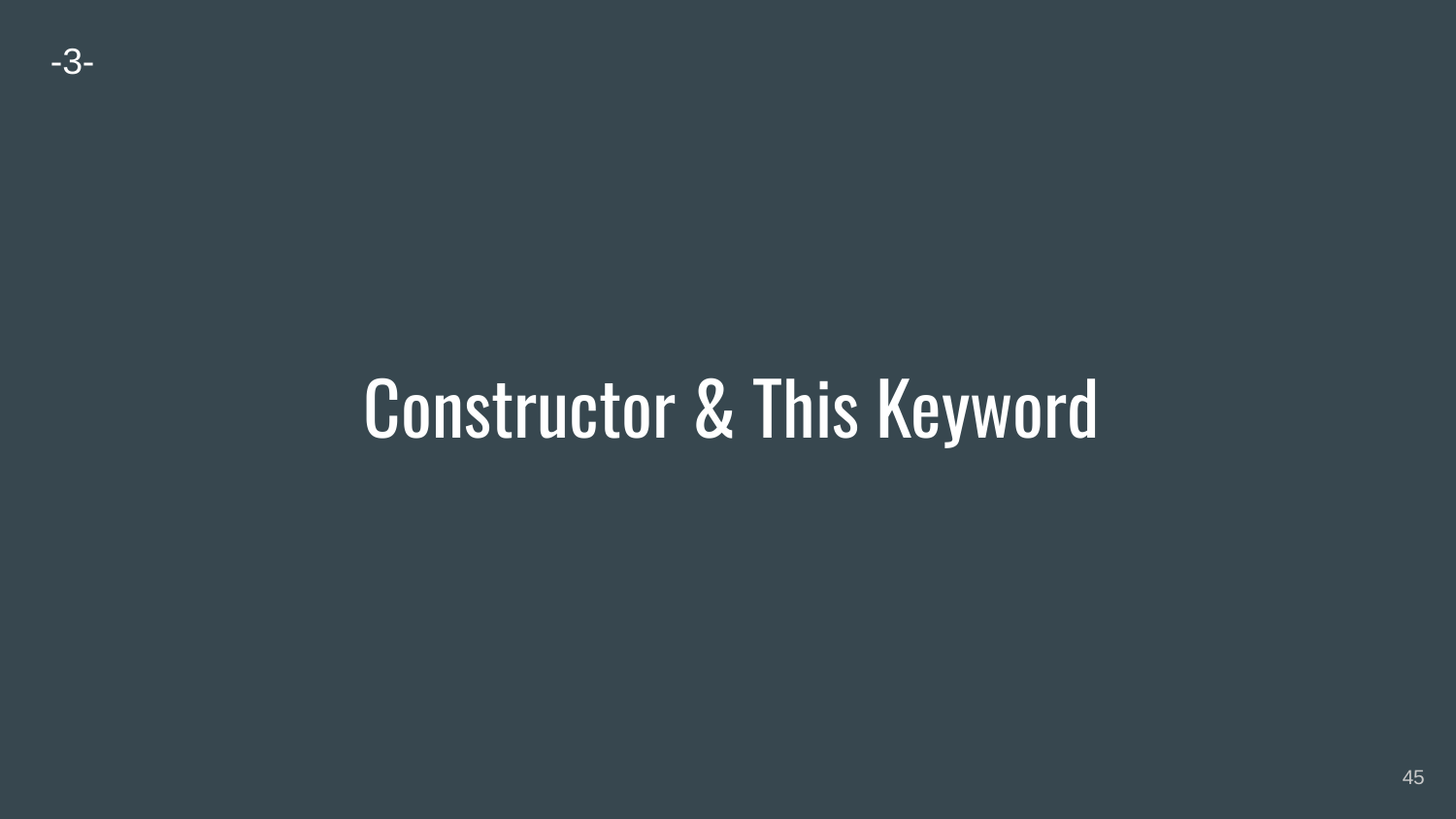

-3-
# Constructor & This Keyword
45